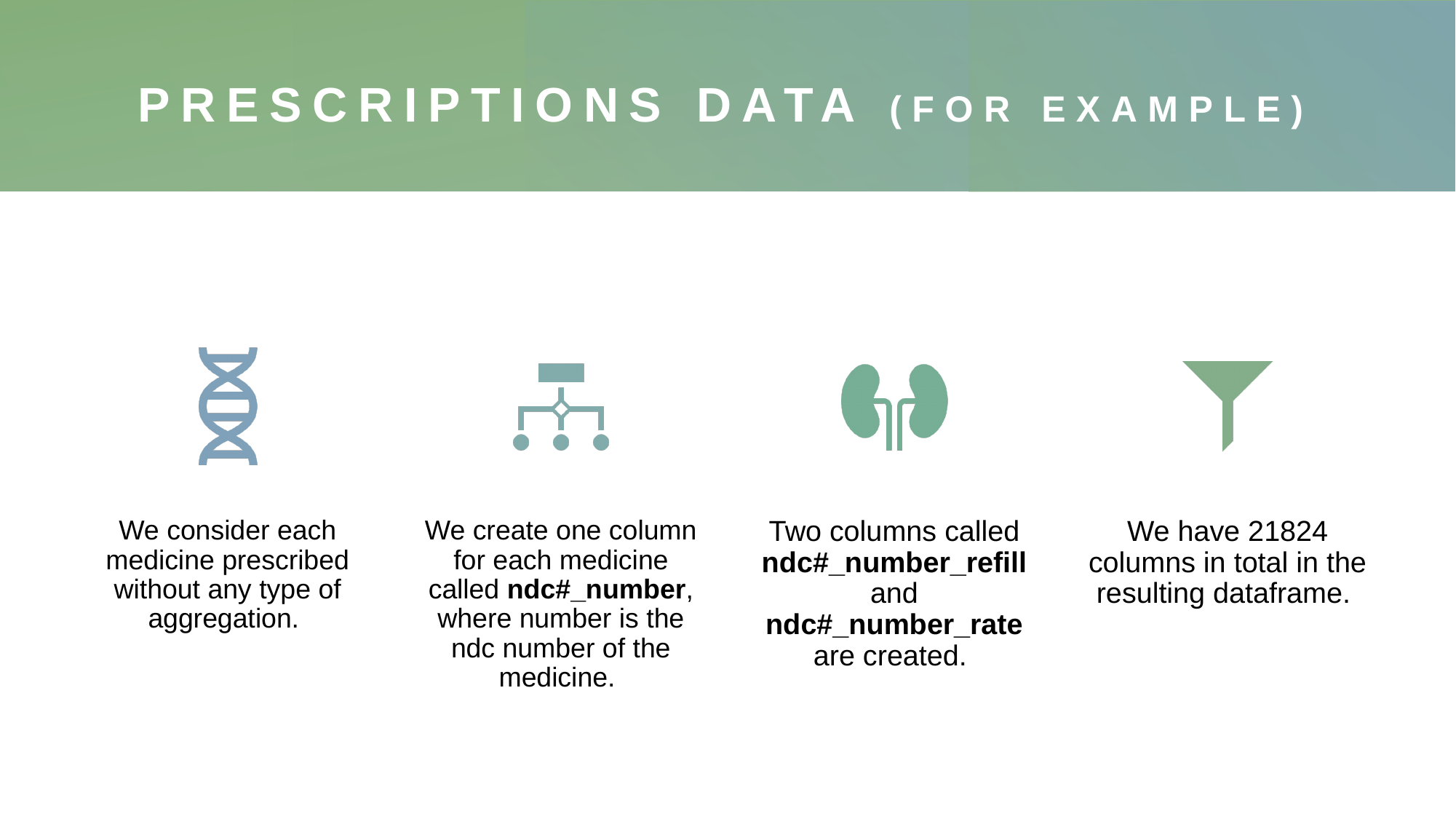

# Prescriptions Data (for example)
We consider each medicine prescribed without any type of aggregation.
We create one column for each medicine called ndc#_number, where number is the ndc number of the medicine.
Two columns called ndc#_number_refill and ndc#_number_rate are created.
We have 21824 columns in total in the resulting dataframe.